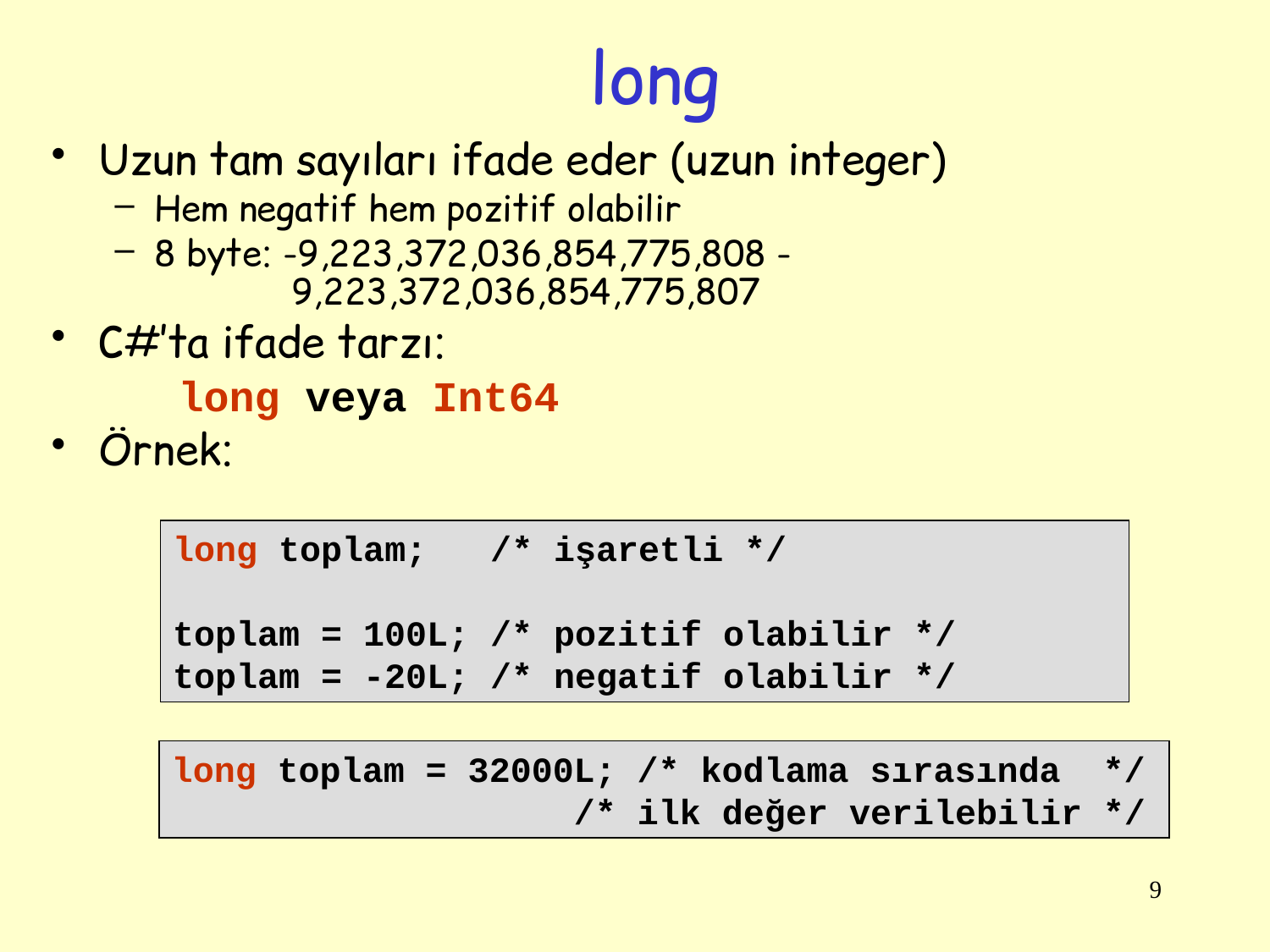

# long
Uzun tam sayıları ifade eder (uzun integer)
Hem negatif hem pozitif olabilir
8 byte: -9,223,372,036,854,775,808 -
             9,223,372,036,854,775,807
C#’ta ifade tarzı:
long veya Int64
Örnek:
long toplam;   /* işaretli */

toplam = 100L; /* pozitif olabilir */
toplam = -20L; /* negatif olabilir */
long toplam = 32000L; /* kodlama sırasında  */
                   /* ilk değer verilebilir */
9